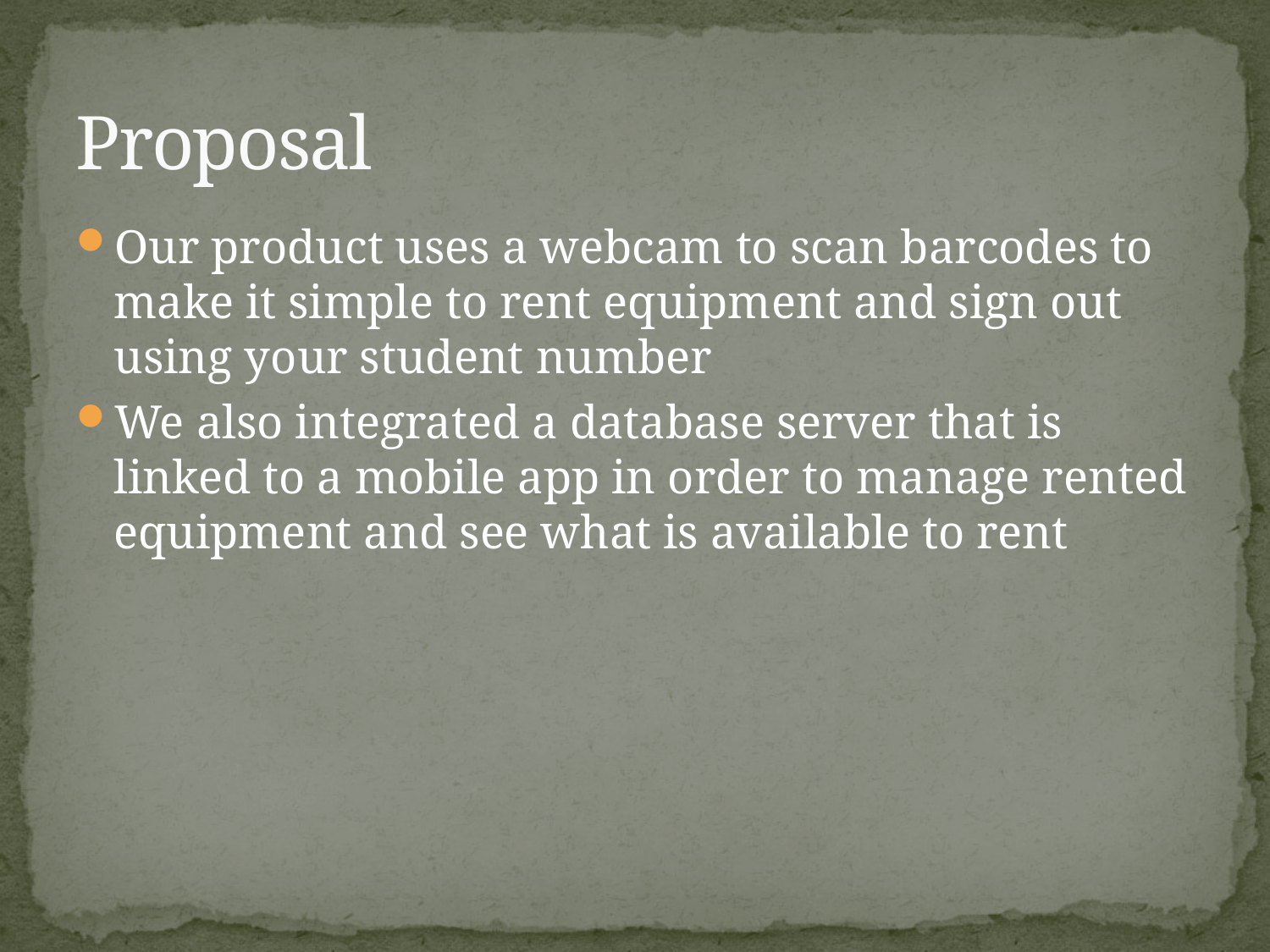

# Proposal
Our product uses a webcam to scan barcodes to make it simple to rent equipment and sign out using your student number
We also integrated a database server that is linked to a mobile app in order to manage rented equipment and see what is available to rent